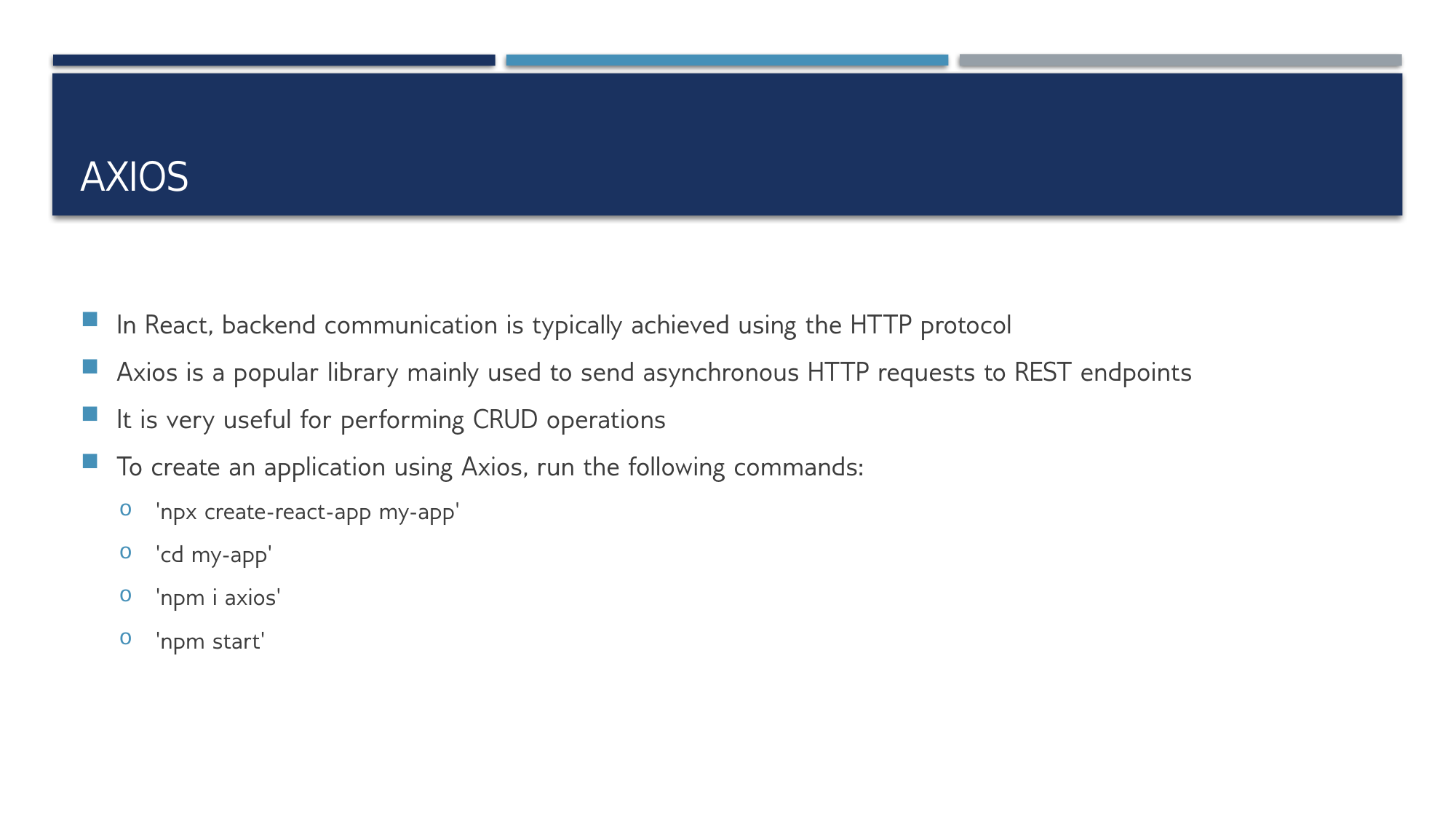

# Axios
In React, backend communication is typically achieved using the HTTP protocol
Axios is a popular library mainly used to send asynchronous HTTP requests to REST endpoints
It is very useful for performing CRUD operations
To create an application using Axios, run the following commands:
'npx create-react-app my-app'
'cd my-app'
'npm i axios'
'npm start'